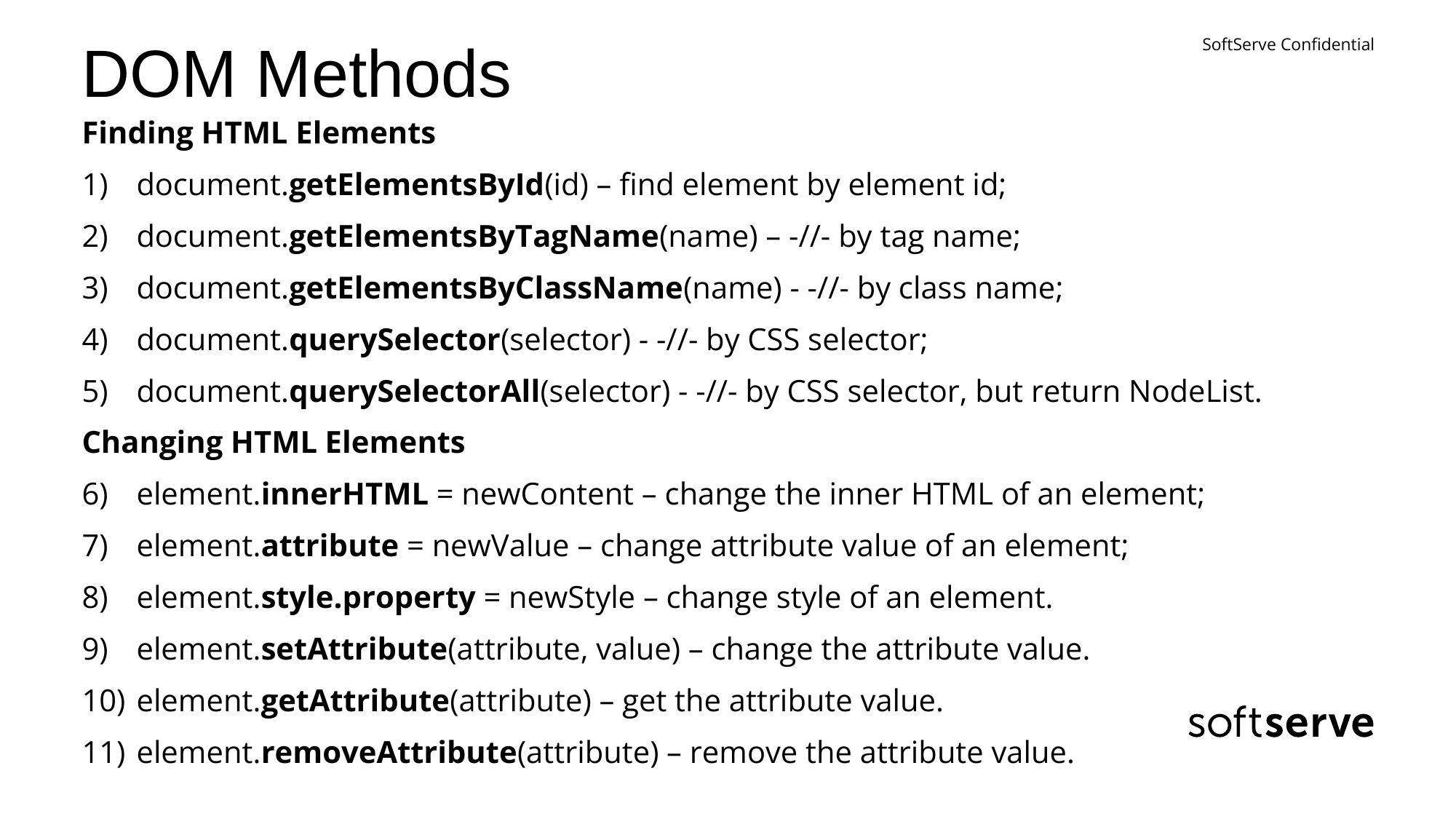

# DOM Methods
Finding HTML Elements
document.getElementsById(id) – find element by element id;
document.getElementsByTagName(name) – -//- by tag name;
document.getElementsByClassName(name) - -//- by class name;
document.querySelector(selector) - -//- by CSS selector;
document.querySelectorAll(selector) - -//- by CSS selector, but return NodeList.
Changing HTML Elements
element.innerHTML = newContent – change the inner HTML of an element;
element.attribute = newValue – change attribute value of an element;
element.style.property = newStyle – change style of an element.
element.setAttribute(attribute, value) – change the attribute value.
element.getAttribute(attribute) – get the attribute value.
element.removeAttribute(attribute) – remove the attribute value.